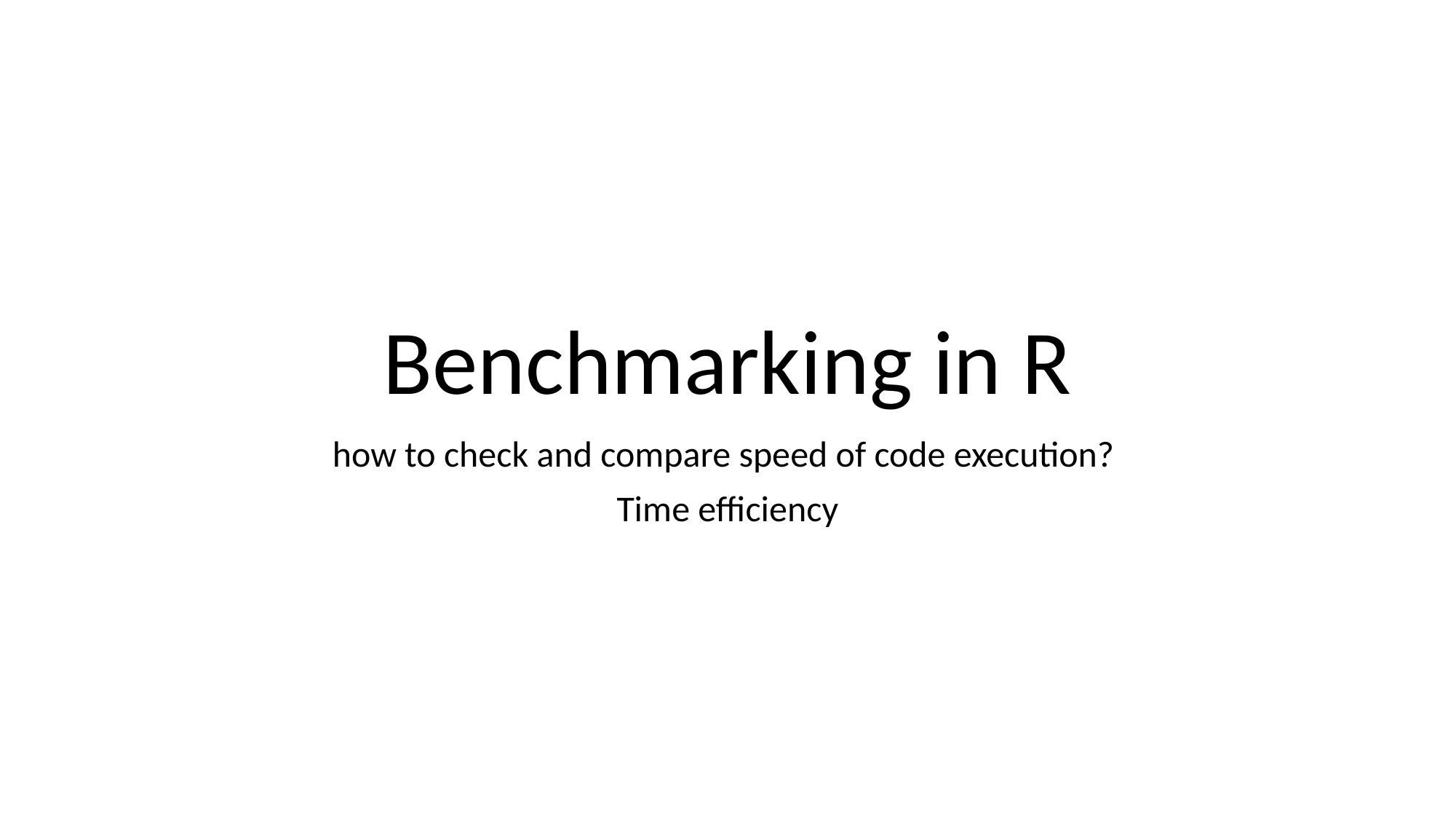

# Benchmarking in R
how to check and compare speed of code execution?
Time efficiency